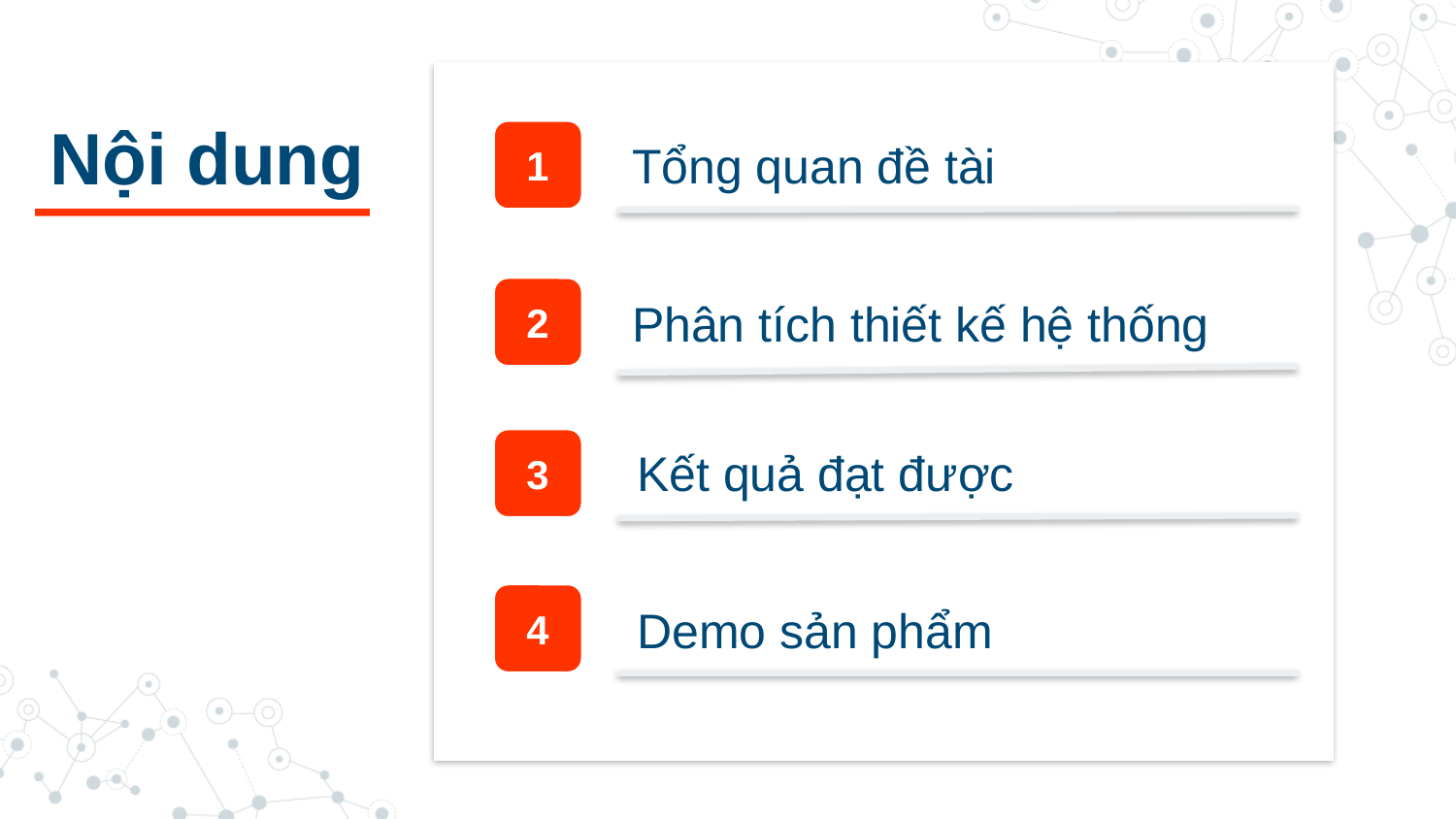

# Nội dung
Tổng quan đề tài
1

Phân tích thiết kế hệ thống
2
Kết quả đạt được
3
Demo sản phẩm
4